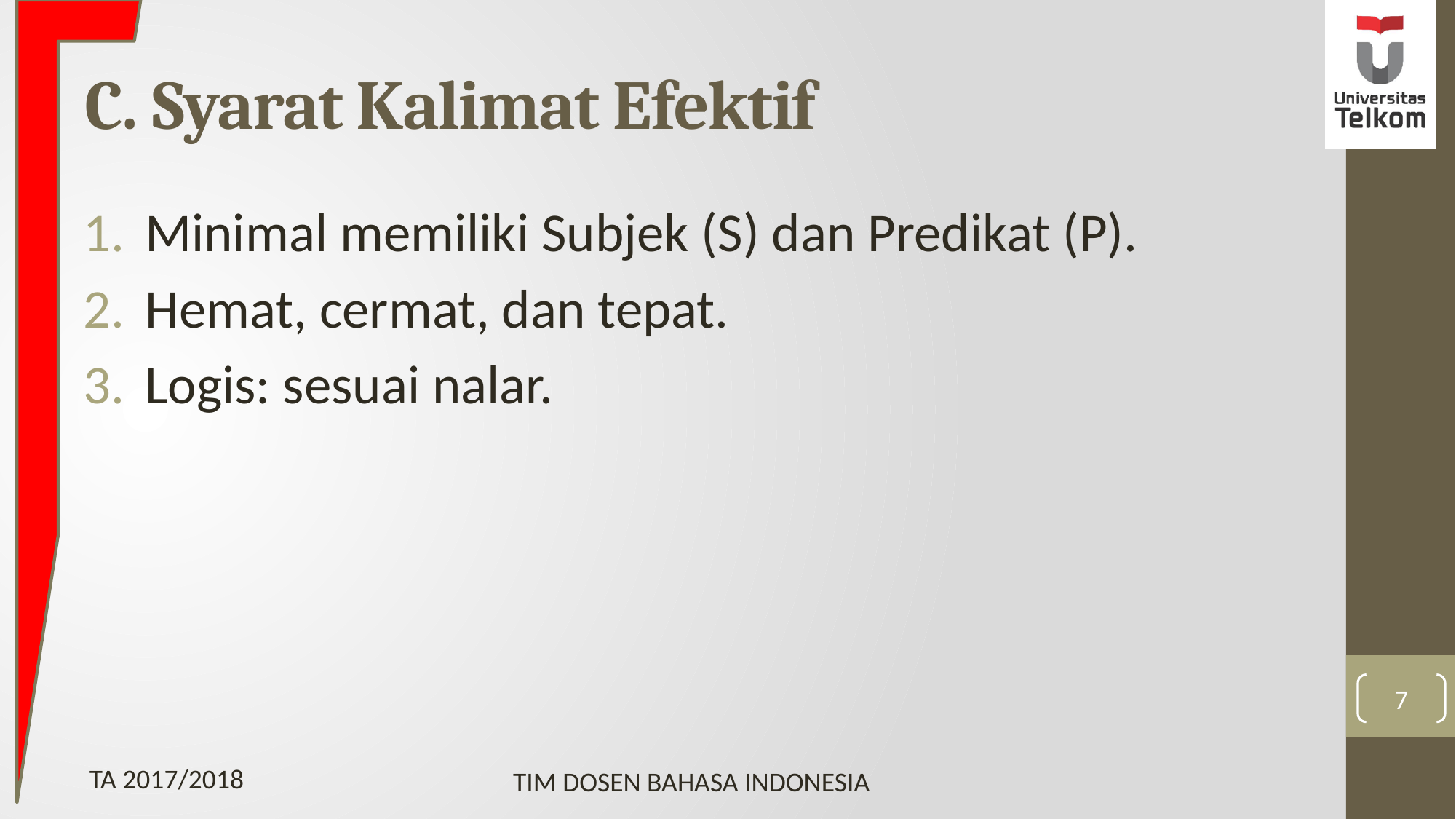

# C. Syarat Kalimat Efektif
Minimal memiliki Subjek (S) dan Predikat (P).
Hemat, cermat, dan tepat.
Logis: sesuai nalar.
7